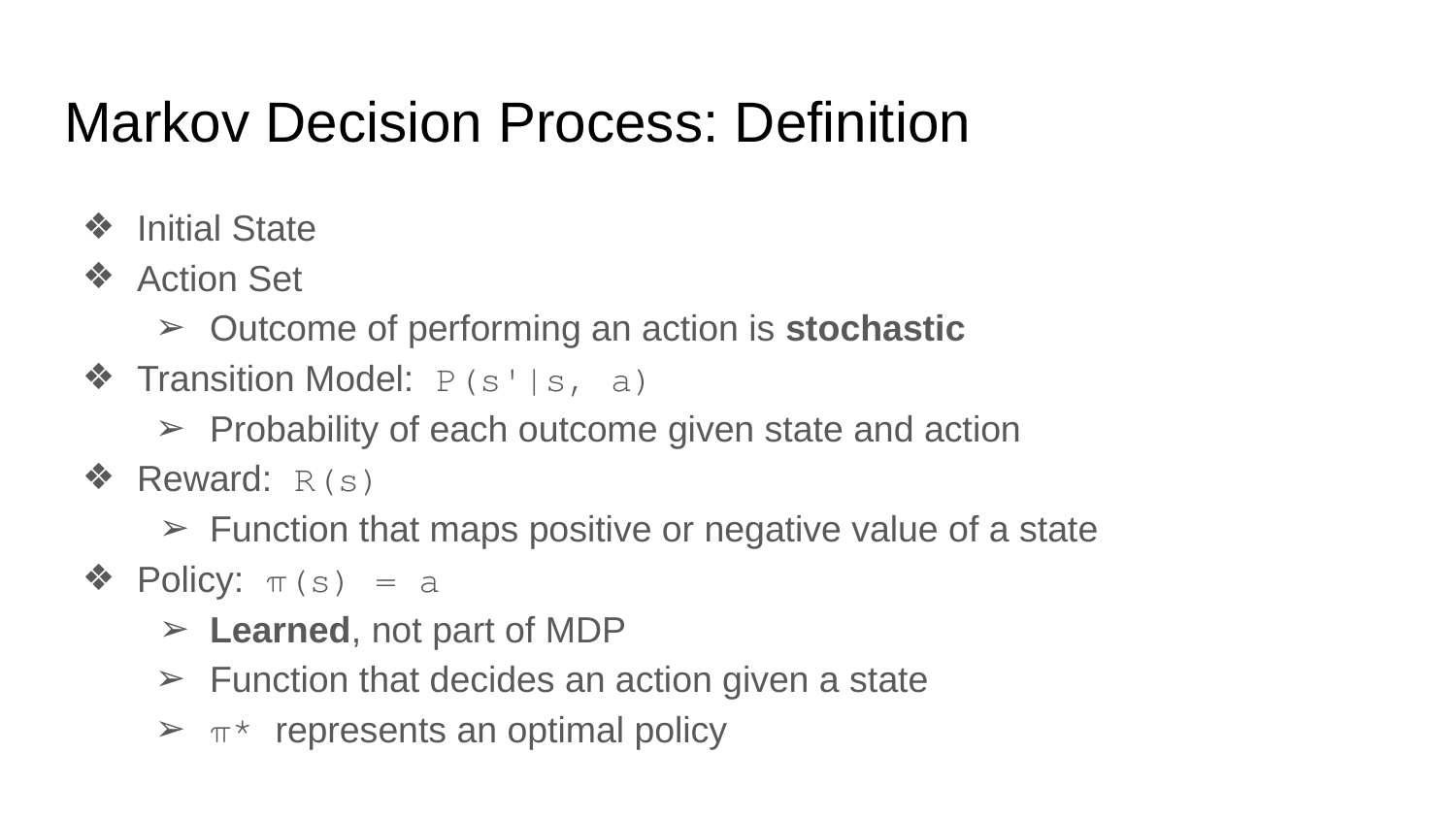

# Markov Decision Process: Definition
Initial State
Action Set
Outcome of performing an action is stochastic
Transition Model: P(s'|s, a)
Probability of each outcome given state and action
Reward: R(s)
Function that maps positive or negative value of a state
Policy: π(s) = a
Learned, not part of MDP
Function that decides an action given a state
π* represents an optimal policy